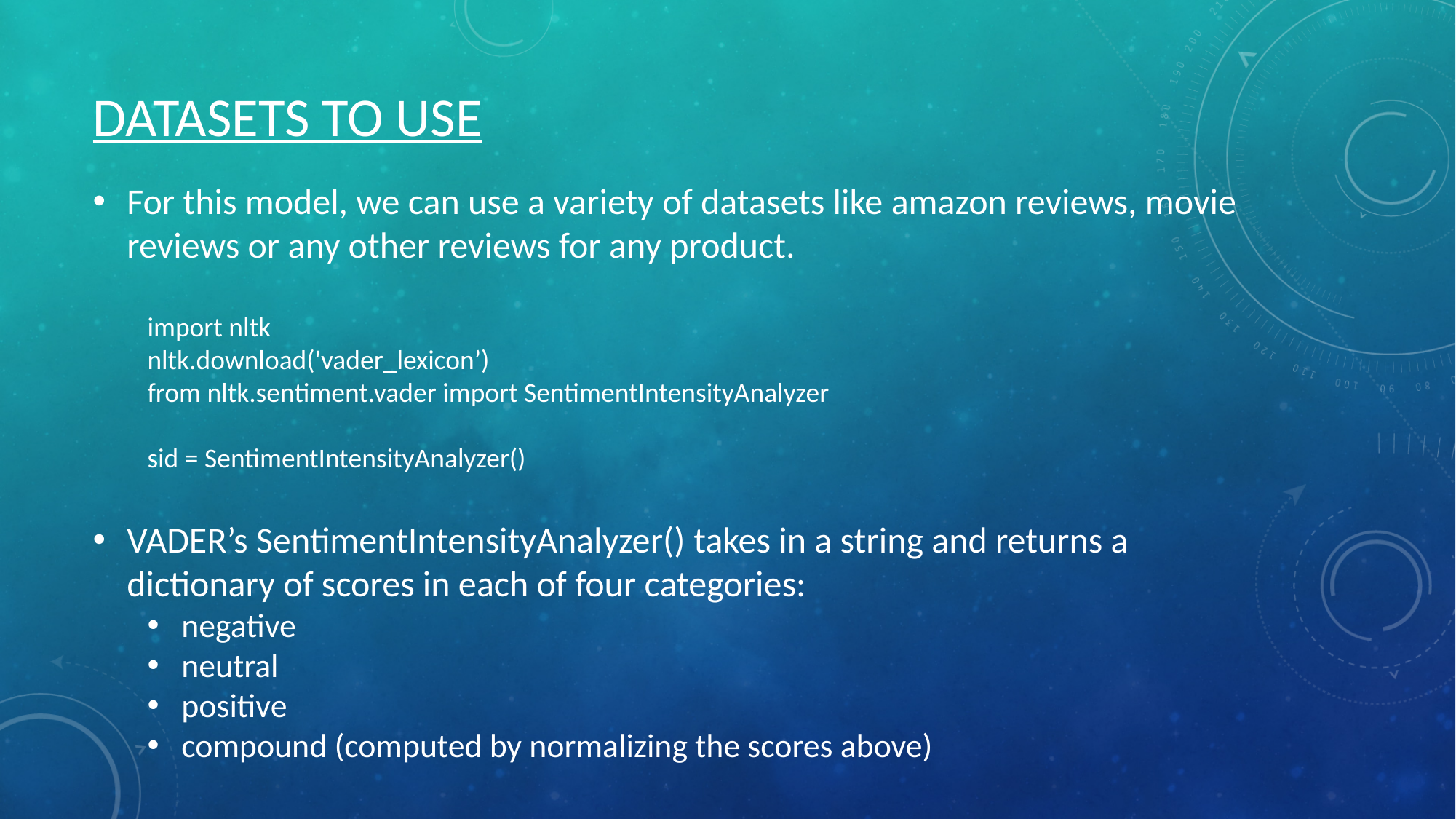

# Datasets to use
For this model, we can use a variety of datasets like amazon reviews, movie reviews or any other reviews for any product.

import nltk
nltk.download('vader_lexicon’)
from nltk.sentiment.vader import SentimentIntensityAnalyzer
sid = SentimentIntensityAnalyzer()

VADER’s SentimentIntensityAnalyzer() takes in a string and returns a dictionary of scores in each of four categories:
negative
neutral
positive
compound (computed by normalizing the scores above)